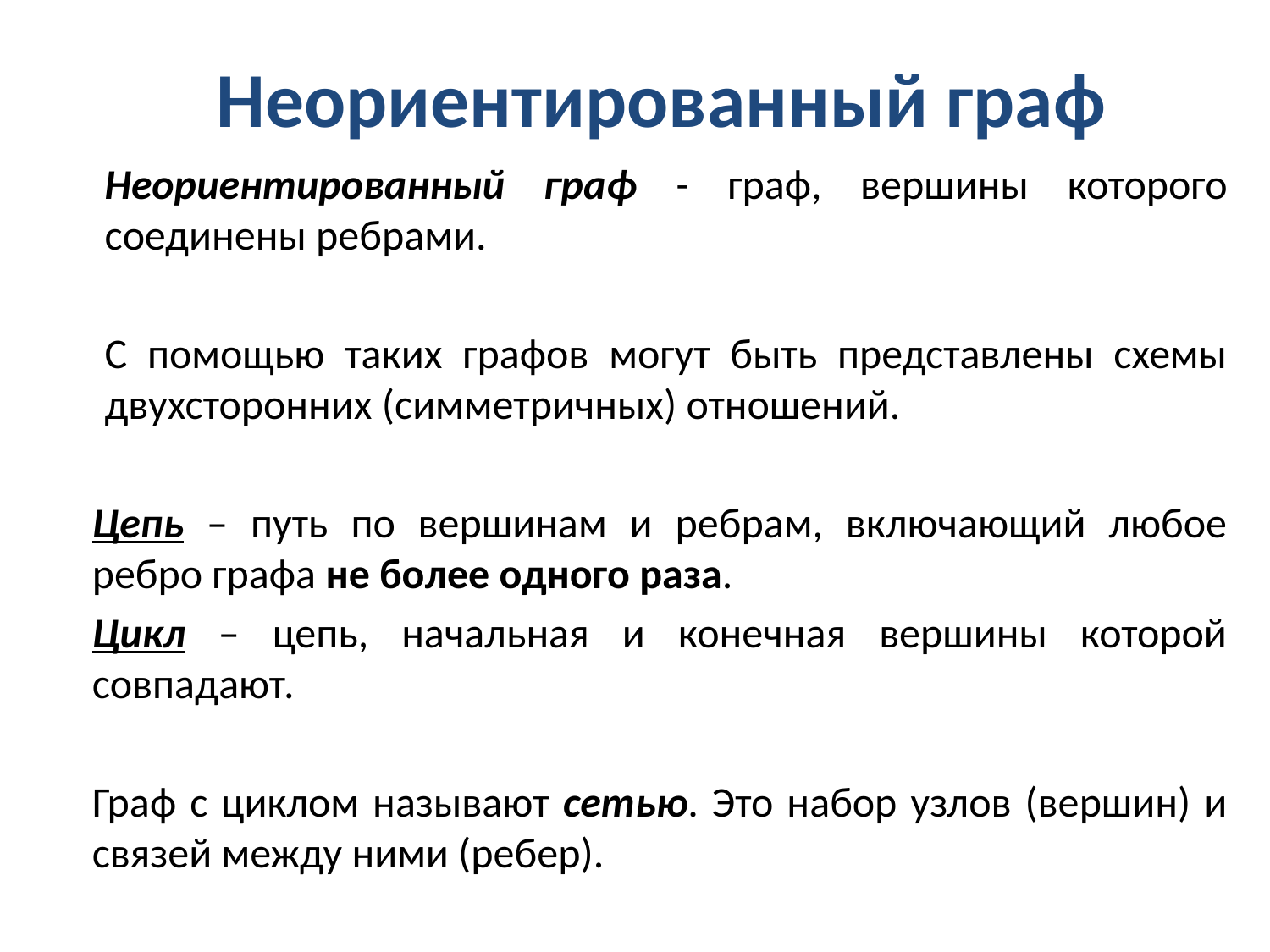

Неориентированный граф

Неориентированный граф - граф, вершины которого соединены ребрами.

С помощью таких графов могут быть представлены схемы двухсторонних (симметричных) отношений.

Цепь – путь по вершинам и ребрам, включающий любое ребро графа не более одного раза.
Цикл – цепь, начальная и конечная вершины которой совпадают.

Граф с циклом называют сетью. Это набор узлов (вершин) и связей между ними (ребер).